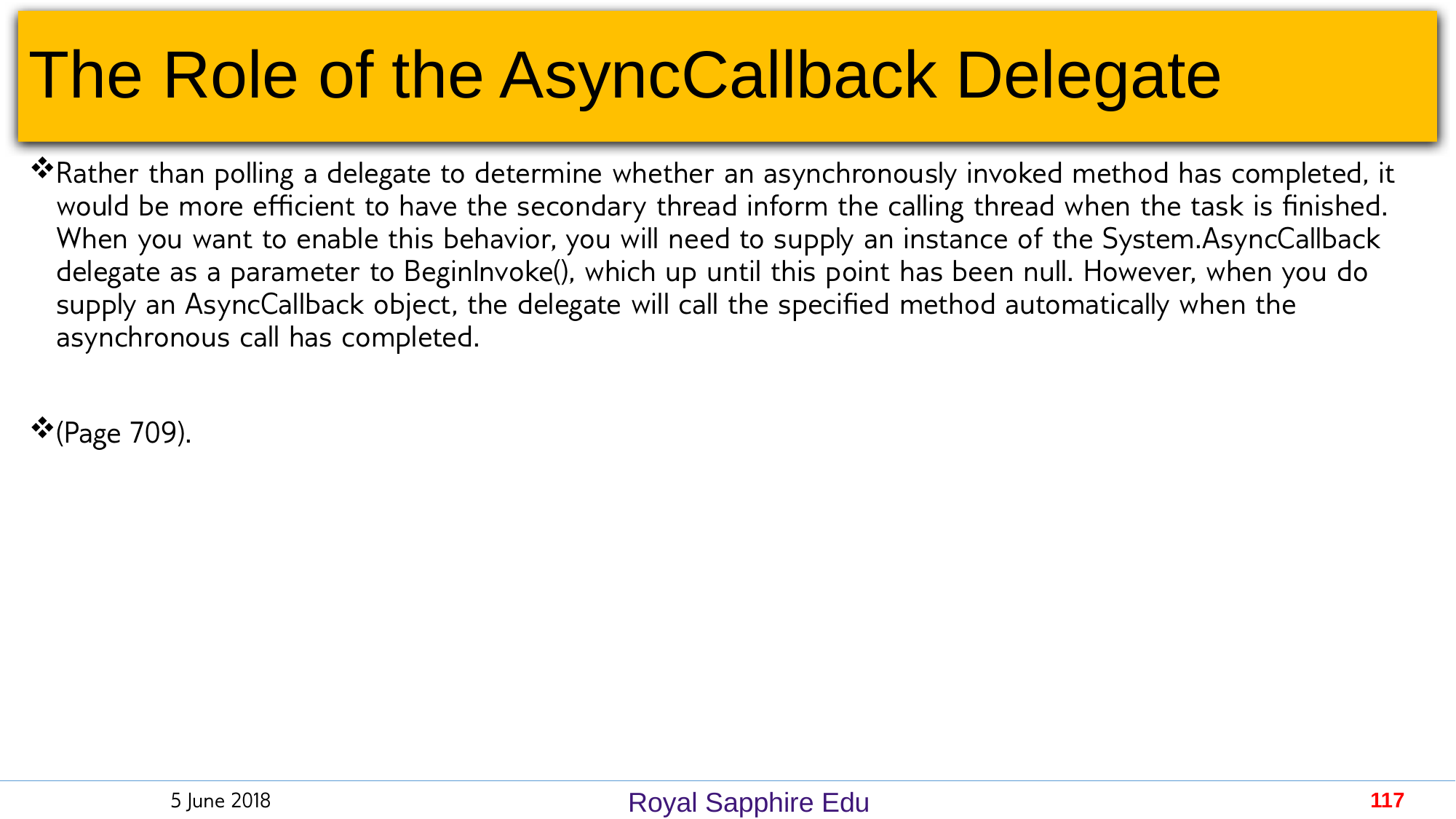

# The Role of the AsyncCallback Delegate
Rather than polling a delegate to determine whether an asynchronously invoked method has completed, it would be more efficient to have the secondary thread inform the calling thread when the task is finished. When you want to enable this behavior, you will need to supply an instance of the System.AsyncCallback delegate as a parameter to BeginInvoke(), which up until this point has been null. However, when you do supply an AsyncCallback object, the delegate will call the specified method automatically when the asynchronous call has completed.

(Page 709).
5 June 2018
117